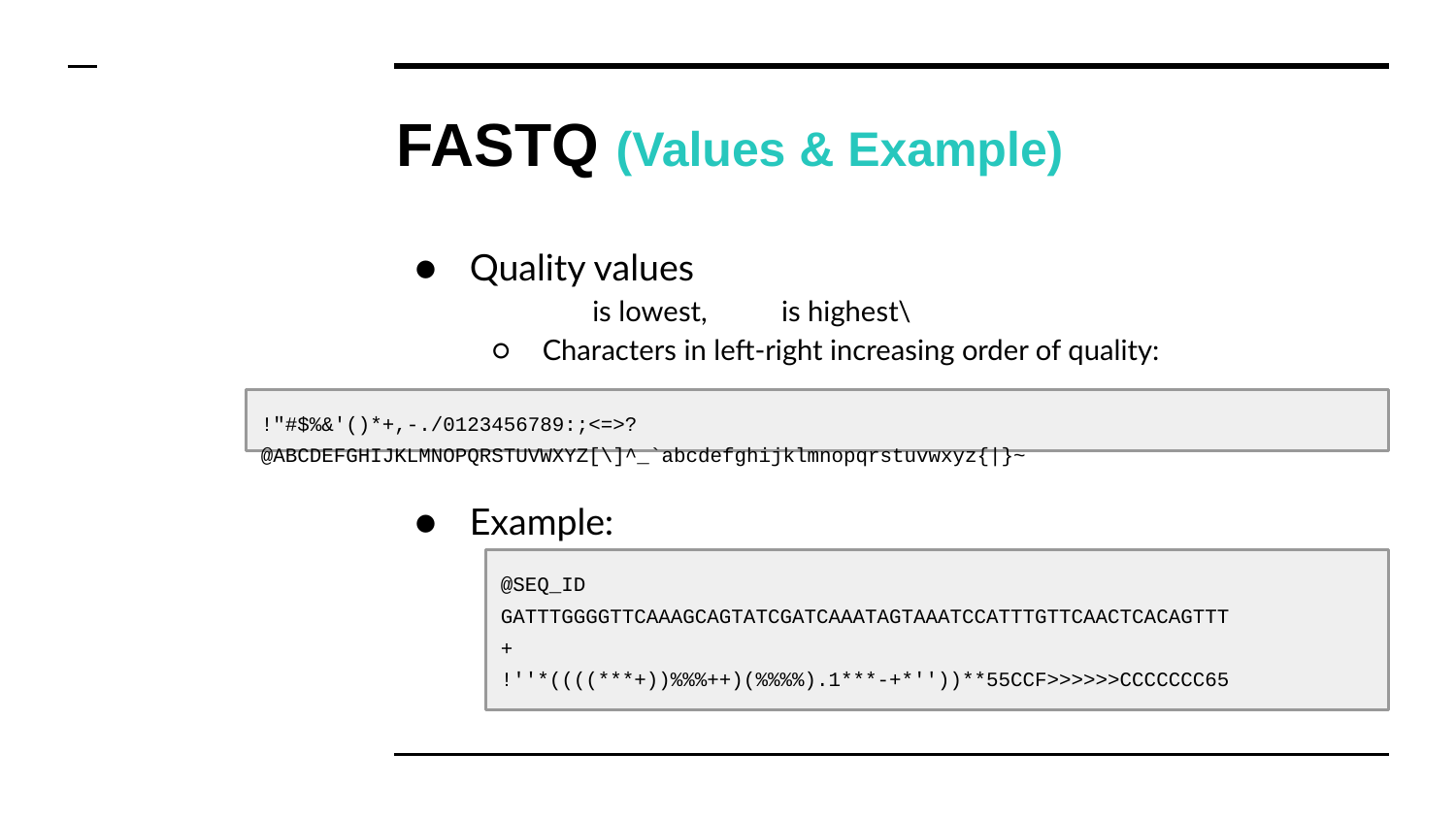

# FASTQ (Values & Example)
Quality values
“ ! ” is lowest,  “ ~ ” is highest\
Characters in left-right increasing order of quality:
!"#$%&'()*+,-./0123456789:;<=>?@ABCDEFGHIJKLMNOPQRSTUVWXYZ[\]^_`abcdefghijklmnopqrstuvwxyz{|}~
Example:
@SEQ_ID
GATTTGGGGTTCAAAGCAGTATCGATCAAATAGTAAATCCATTTGTTCAACTCACAGTTT
+
!''*((((***+))%%%++)(%%%%).1***-+*''))**55CCF>>>>>>CCCCCCC65